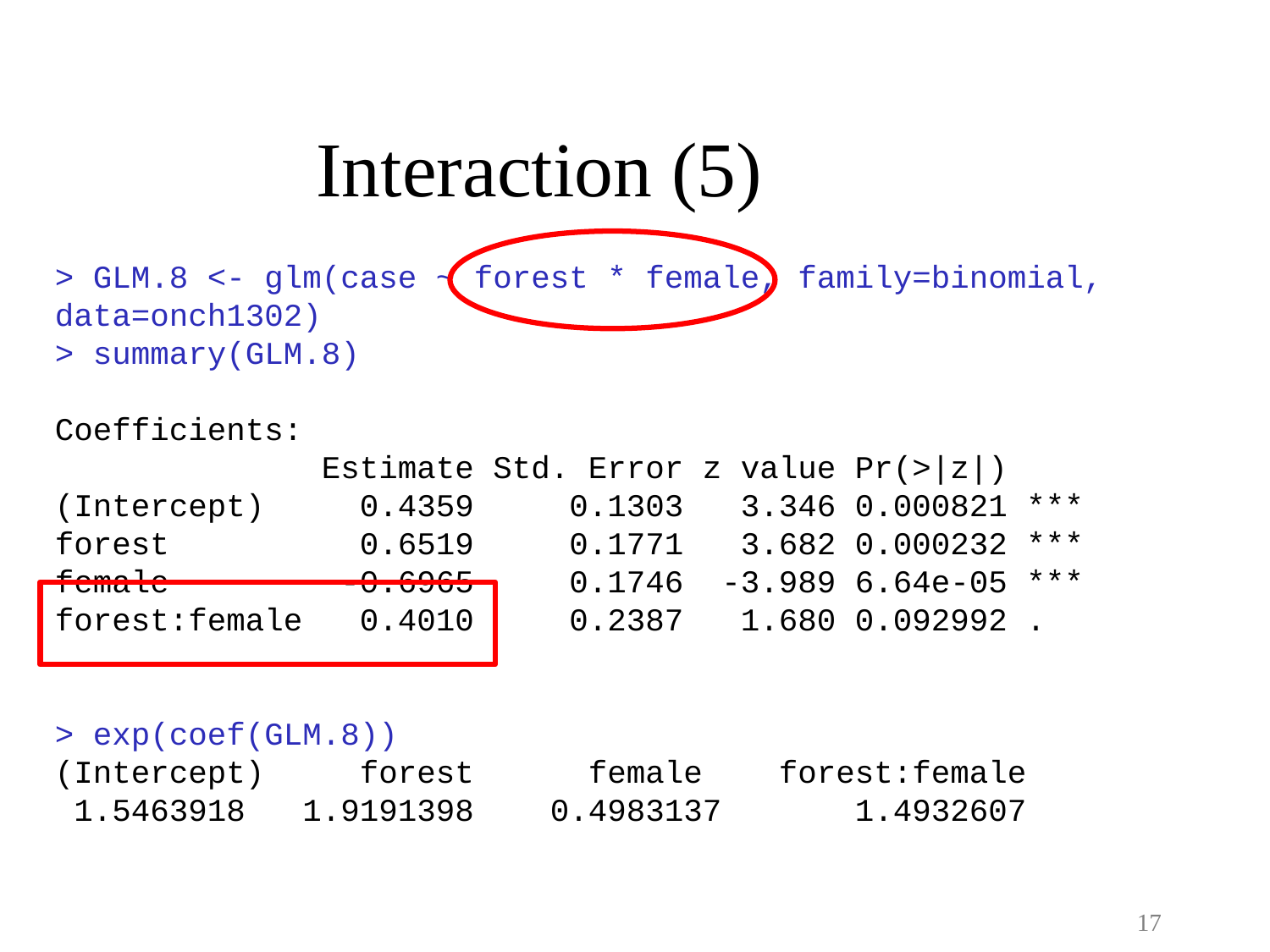

Interaction (5)

> GLM.8 <- glm(case ~ forest * female, family=binomial, data=onch1302)
> summary(GLM.8)

Coefficients:
              Estimate Std. Error z value Pr(>|z|)
(Intercept)     0.4359     0.1303   3.346 0.000821 ***
forest          0.6519     0.1771   3.682 0.000232 ***
female         -0.6965     0.1746  -3.989 6.64e-05 ***
forest:female   0.4010     0.2387   1.680 0.092992 .

> exp(coef(GLM.8))
(Intercept)     forest      female    forest:female
 1.5463918   1.9191398    0.4983137       1.4932607

17